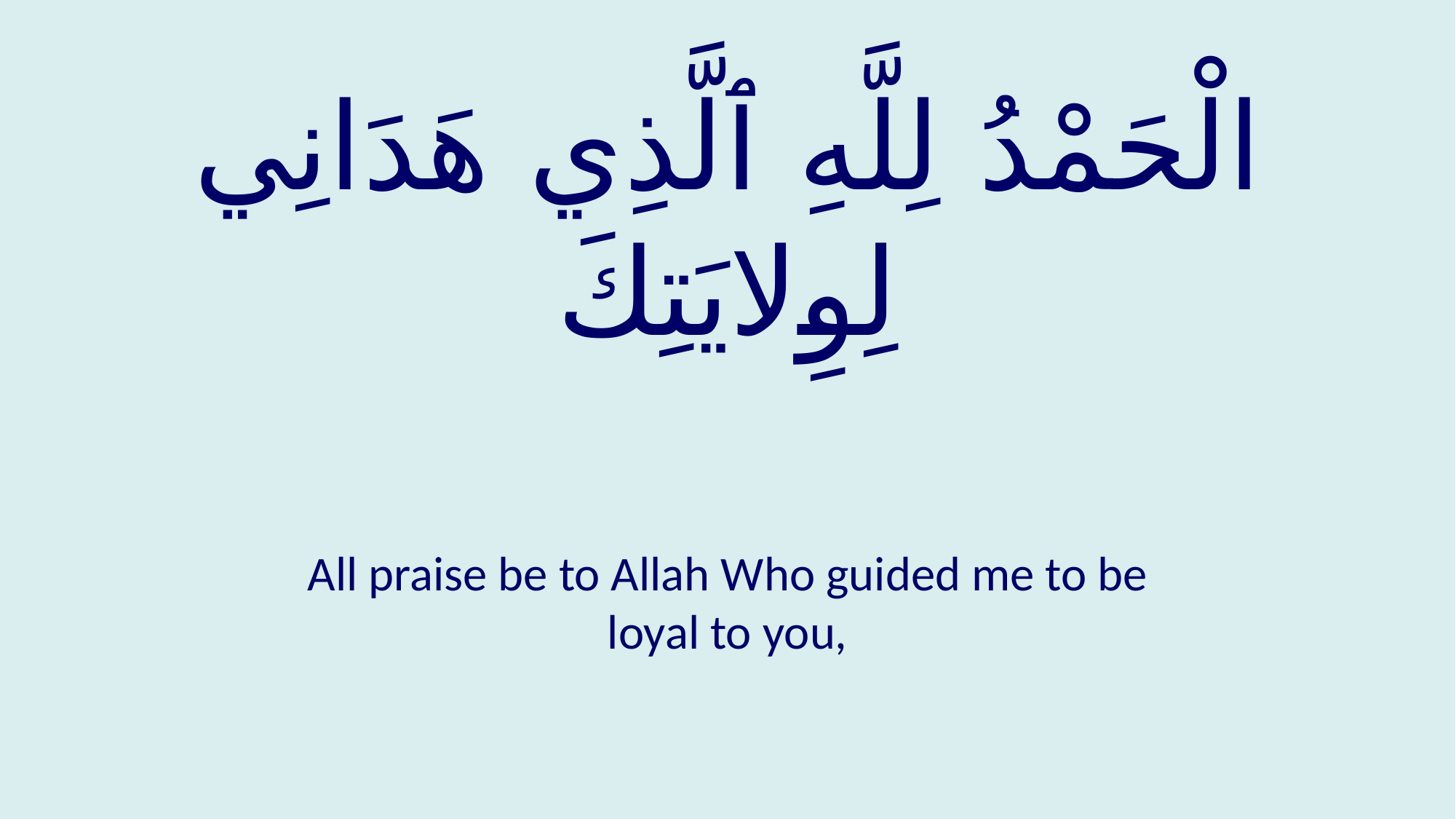

# الْحَمْدُ لِلَّهِ ٱلَّذِي هَدَانِي لِوِلايَتِكَ
All praise be to Allah Who guided me to be loyal to you,